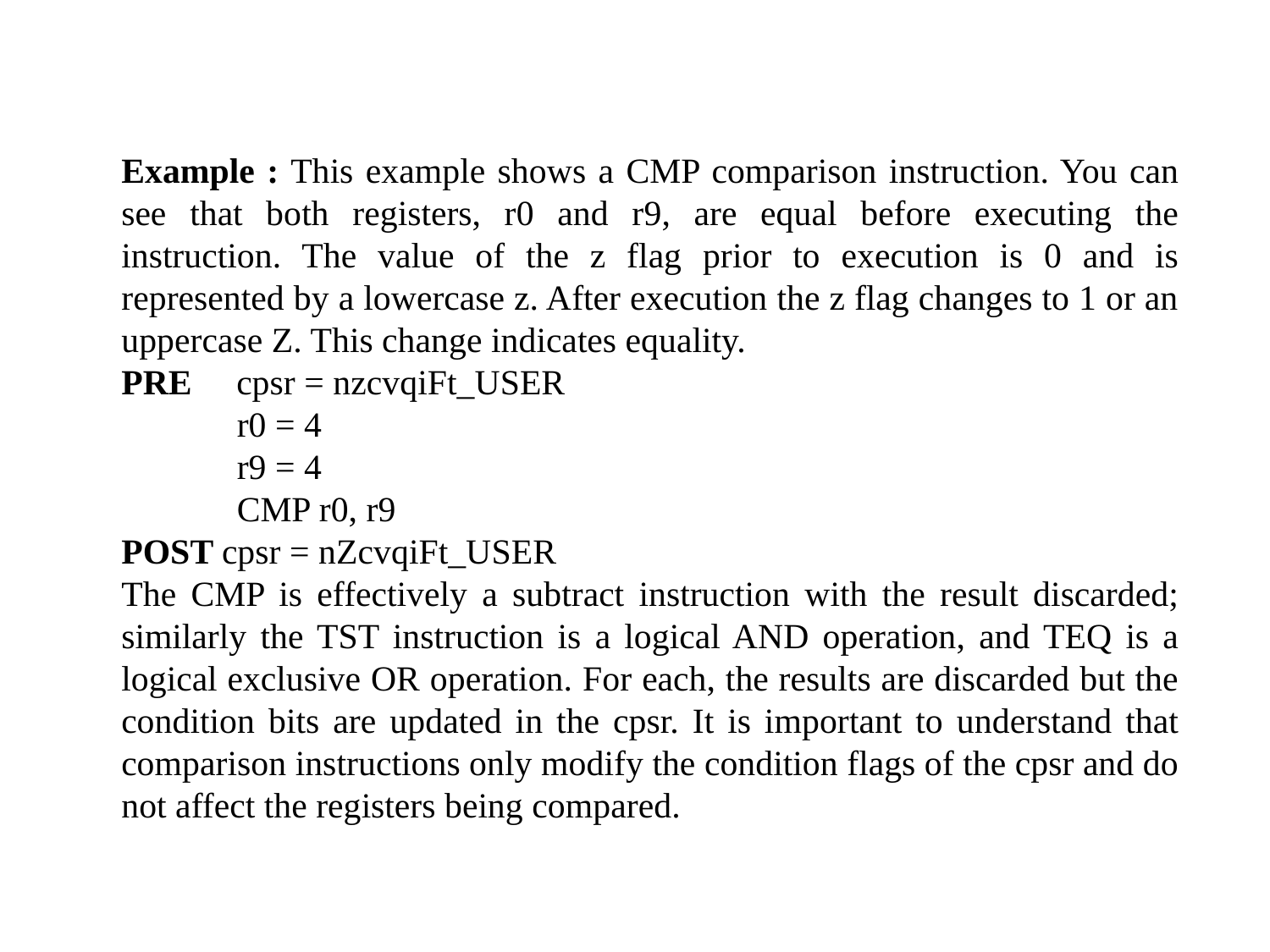

Example : This example shows a CMP comparison instruction. You can see that both registers, r0 and r9, are equal before executing the instruction. The value of the z flag prior to execution is 0 and is represented by a lowercase z. After execution the z flag changes to 1 or an uppercase Z. This change indicates equality.
PRE     cpsr = nzcvqiFt_USER
             r0 = 4
             r9 = 4
             CMP r0, r9
POST cpsr = nZcvqiFt_USER
The CMP is effectively a subtract instruction with the result discarded; similarly the TST instruction is a logical AND operation, and TEQ is a logical exclusive OR operation. For each, the results are discarded but the condition bits are updated in the cpsr. It is important to understand that comparison instructions only modify the condition flags of the cpsr and do not affect the registers being compared.